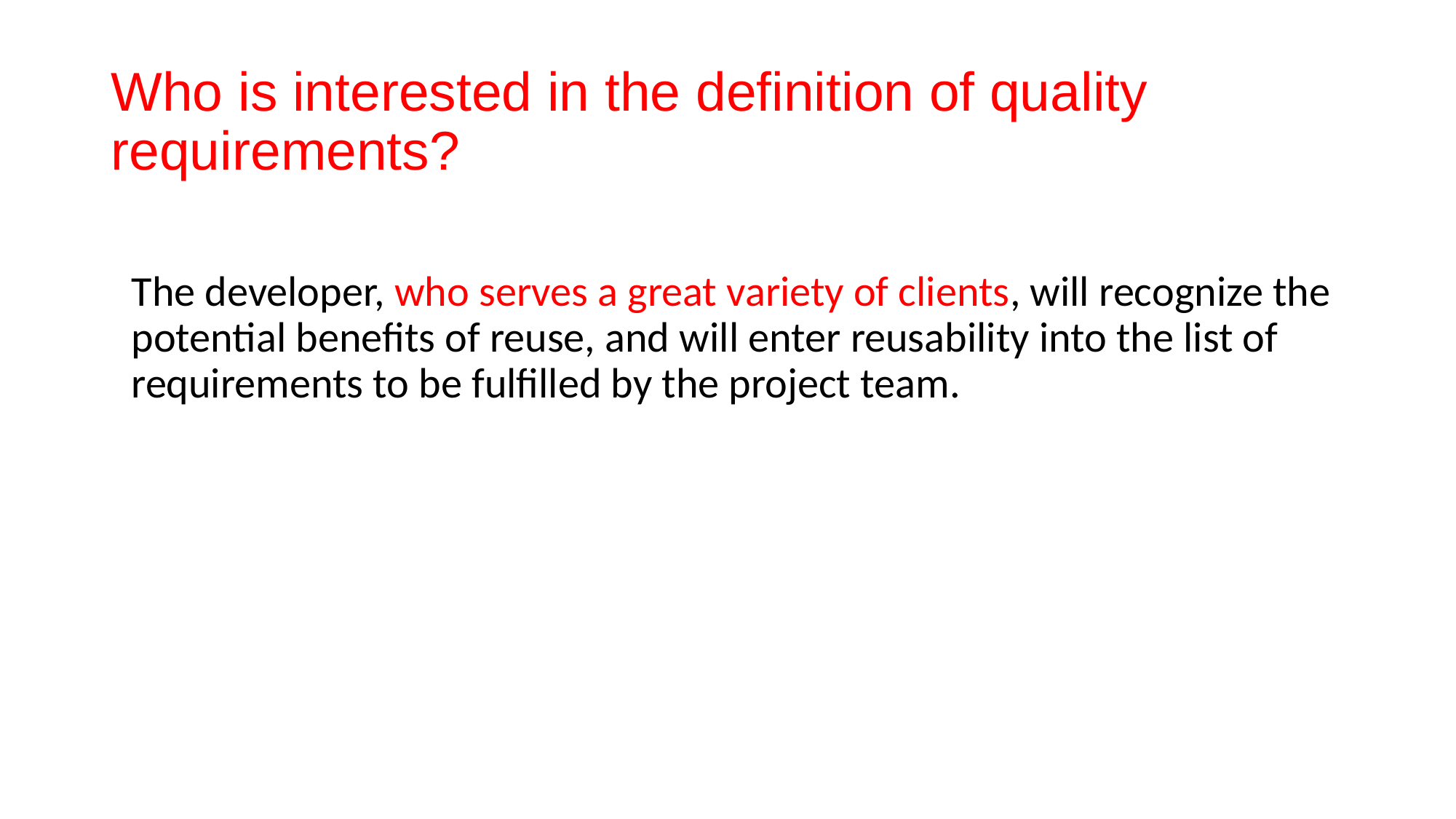

# Who is interested in the definition of quality requirements?
The developer, who serves a great variety of clients, will recognize the potential benefits of reuse, and will enter reusability into the list of requirements to be fulfilled by the project team.